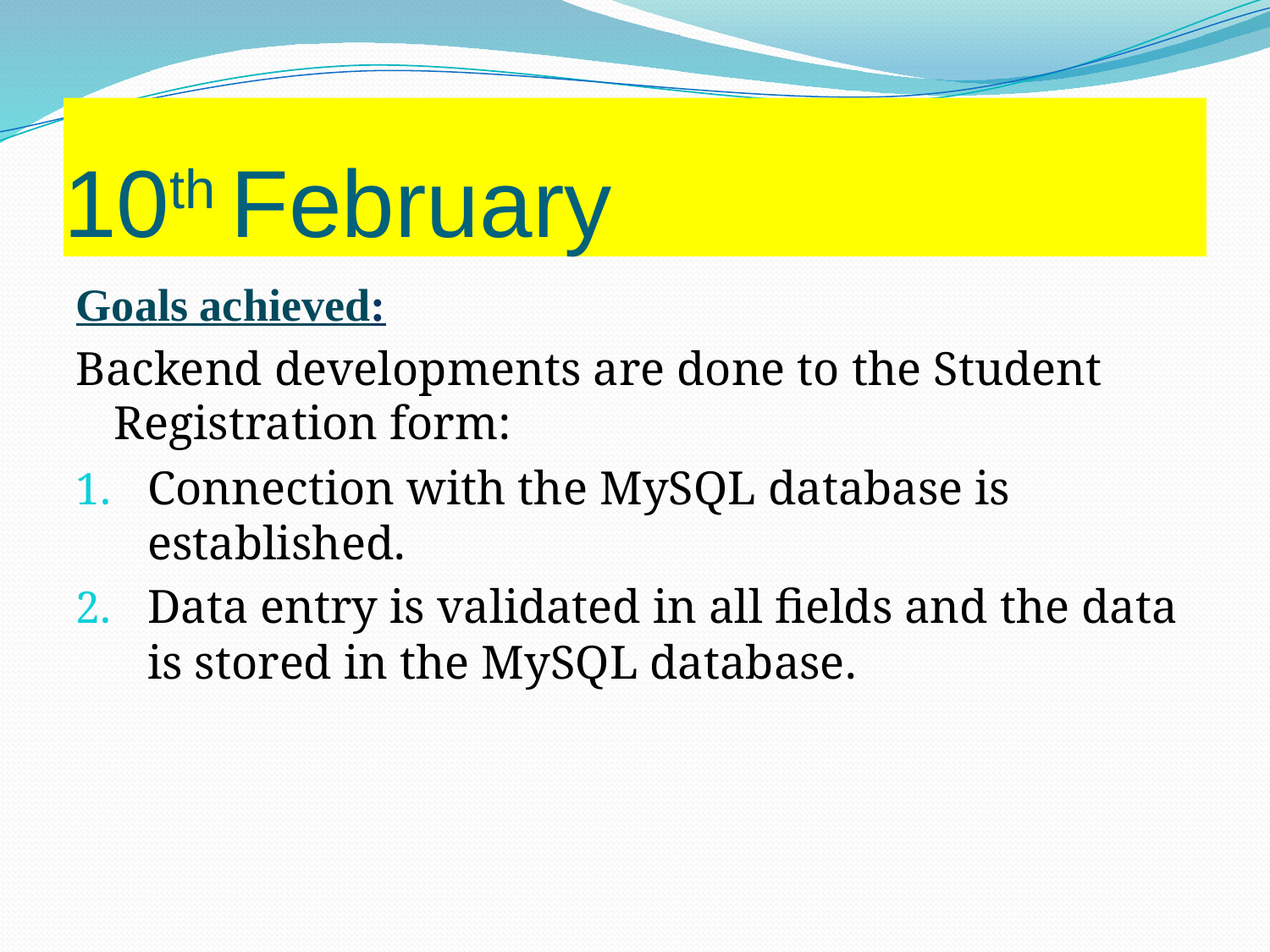

# 10th February
Goals achieved:
Backend developments are done to the Student Registration form:
Connection with the MySQL database is established.
Data entry is validated in all fields and the data is stored in the MySQL database.